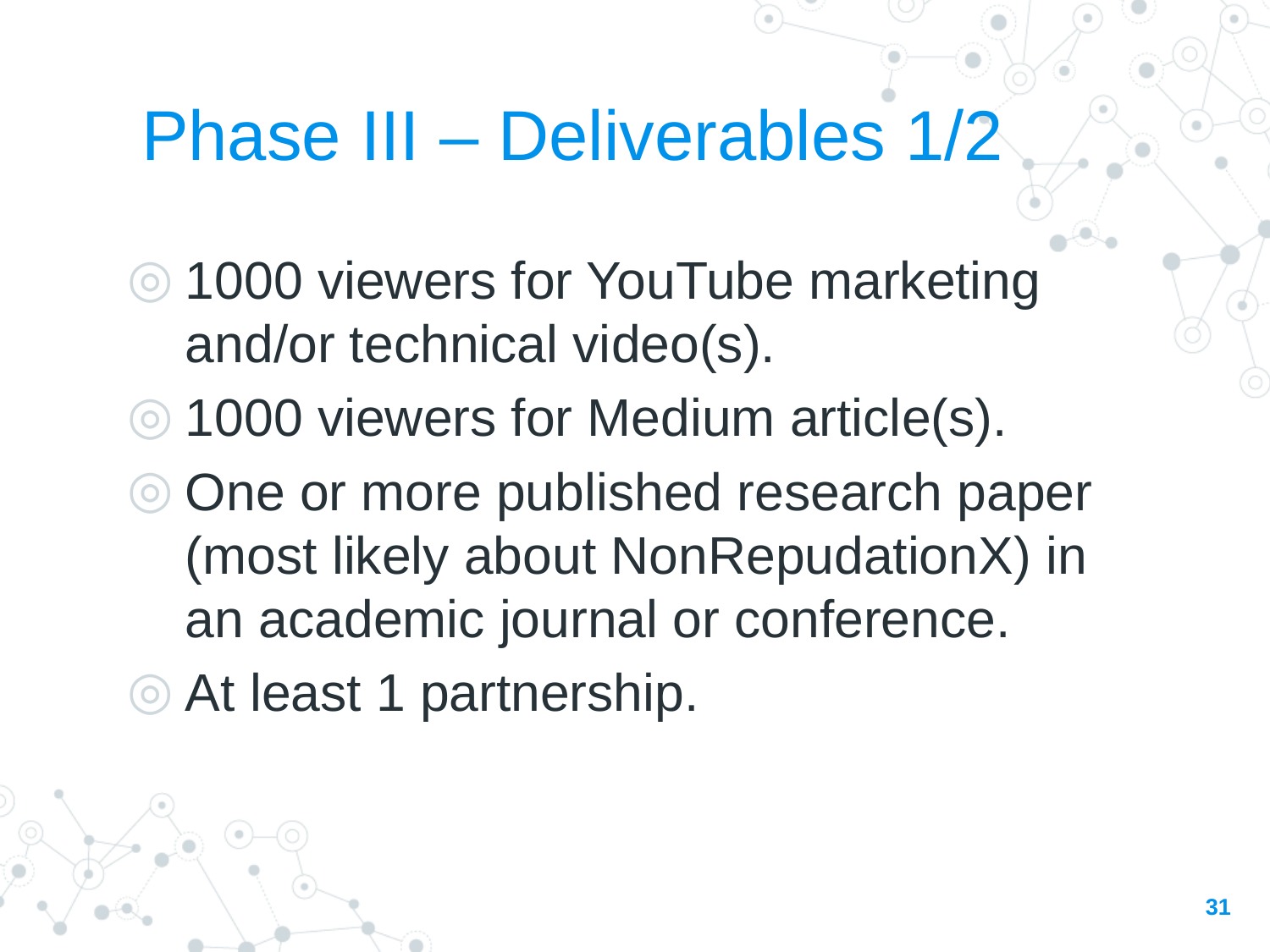

# Phase III – Deliverables 1/2
1000 viewers for YouTube marketing and/or technical video(s).
1000 viewers for Medium article(s).
One or more published research paper (most likely about NonRepudationX) in an academic journal or conference.
At least 1 partnership.

31